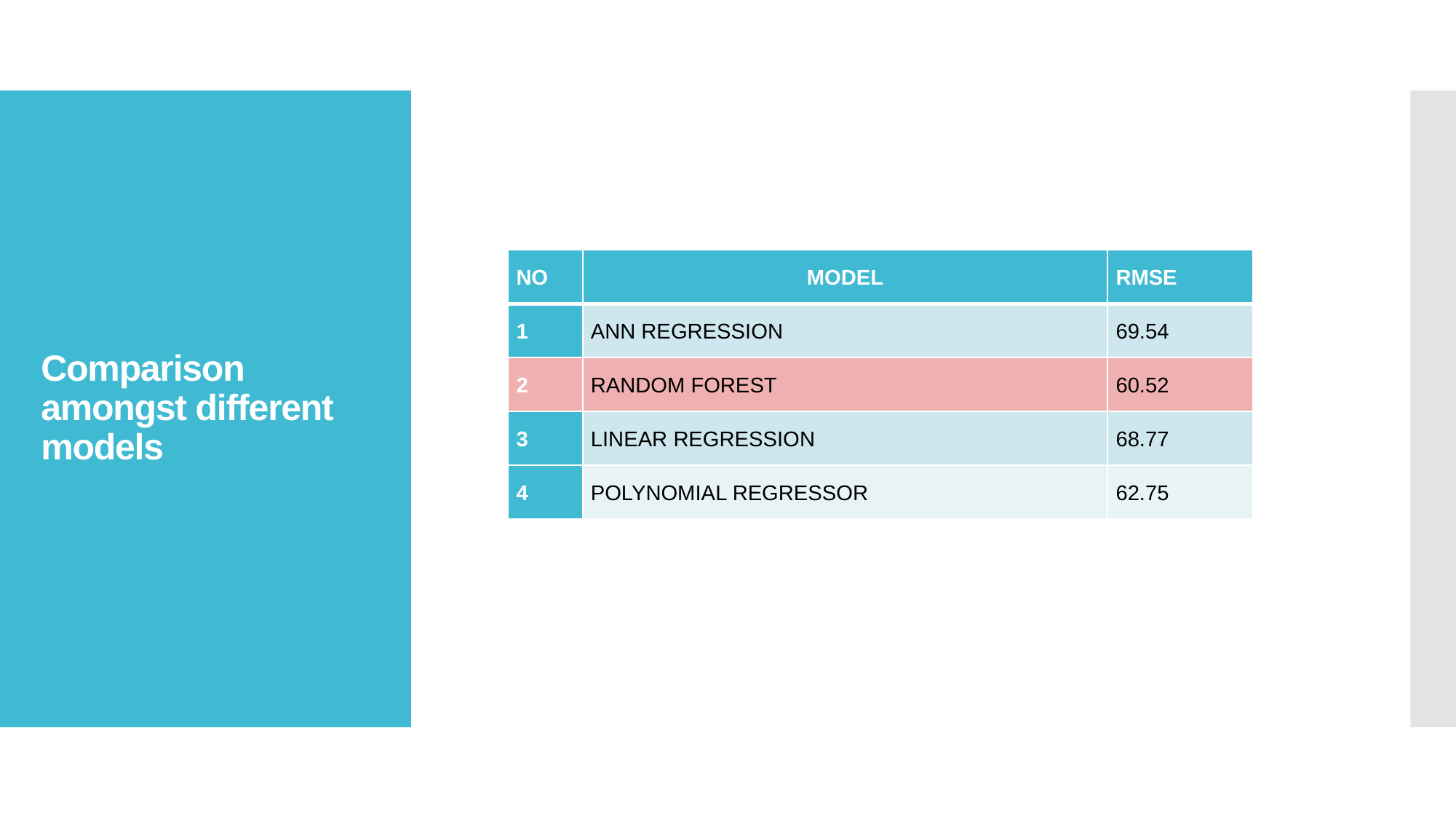

# Comparison amongst different models
| NO | MODEL | RMSE |
| --- | --- | --- |
| 1 | ANN REGRESSION | 69.54 |
| 2 | RANDOM FOREST | 60.52 |
| 3 | LINEAR REGRESSION | 68.77 |
| 4 | POLYNOMIAL REGRESSOR | 62.75 |